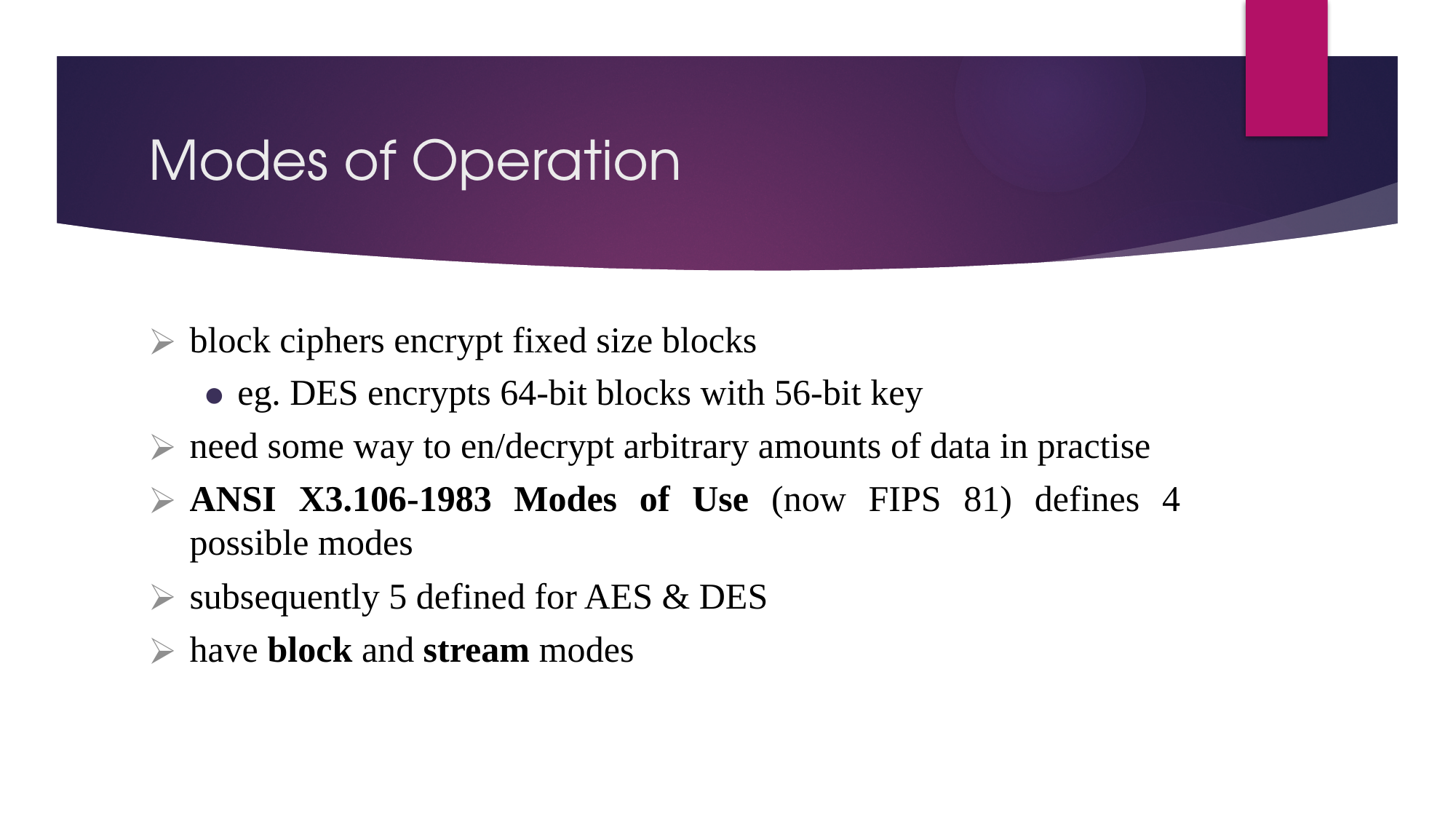

# Modes of Operation
block ciphers encrypt fixed size blocks
eg. DES encrypts 64-bit blocks with 56-bit key
need some way to en/decrypt arbitrary amounts of data in practise
ANSI X3.106-1983 Modes of Use (now FIPS 81) defines 4 possible modes
subsequently 5 defined for AES & DES
have block and stream modes